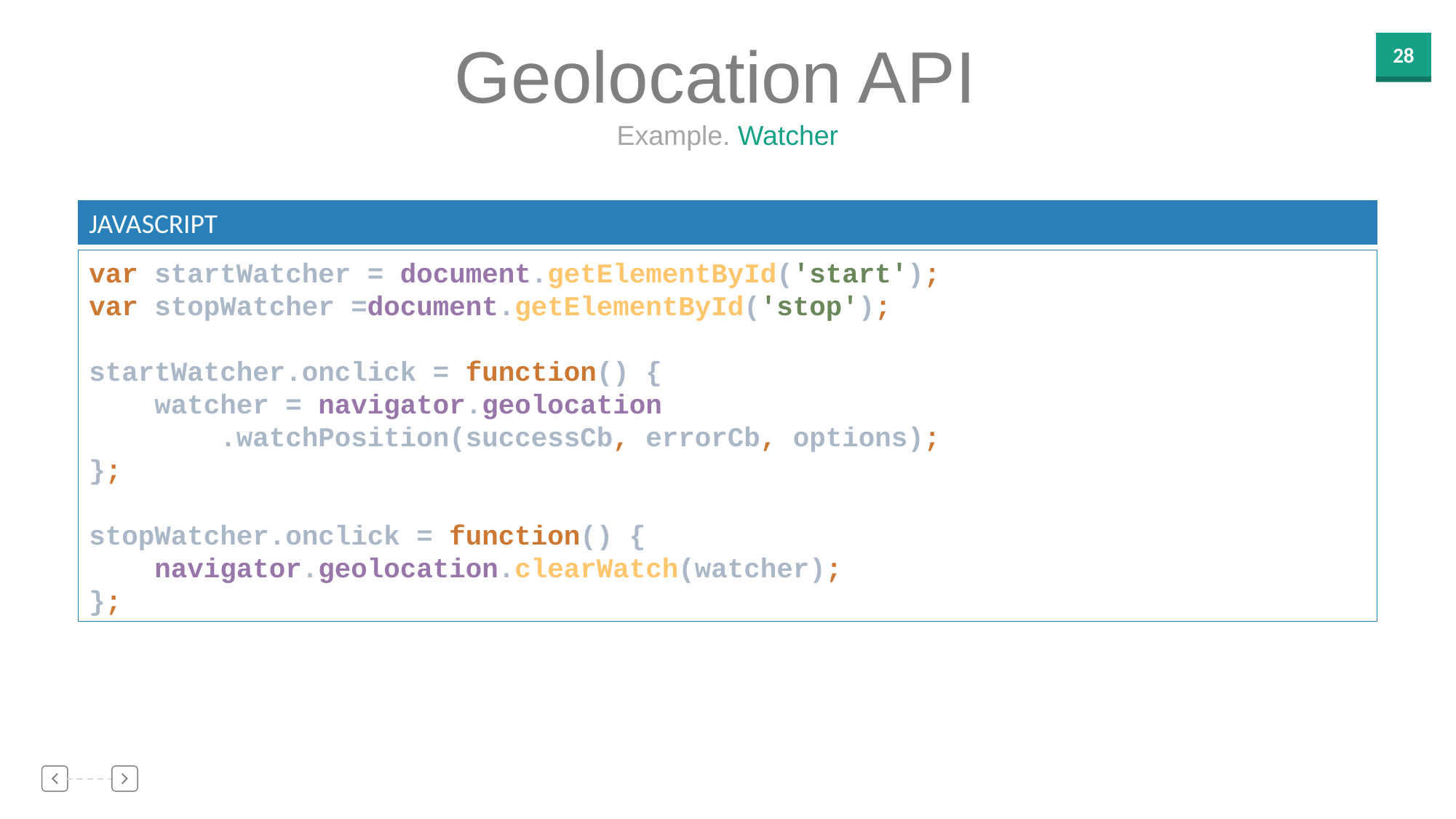

Geolocation API
Example. Watcher
JAVASCRIPT
var startWatcher = document.getElementById('start');
var stopWatcher =document.getElementById('stop');
startWatcher.onclick = function() {
    watcher = navigator.geolocation
        .watchPosition(successCb, errorCb, options);
};
stopWatcher.onclick = function() {
    navigator.geolocation.clearWatch(watcher);
};